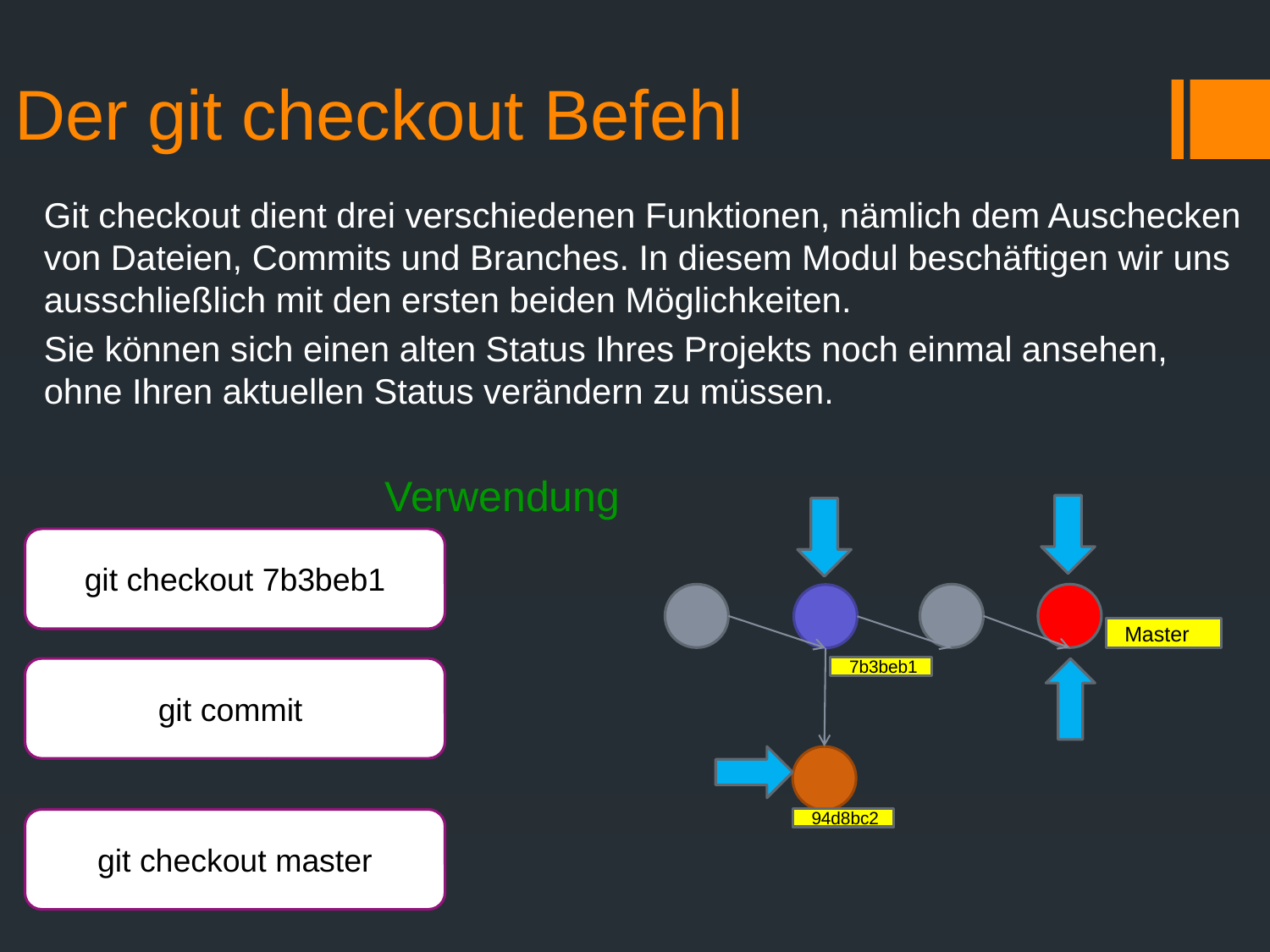

# Der git checkout Befehl
Git checkout dient drei verschiedenen Funktionen, nämlich dem Auschecken von Dateien, Commits und Branches. In diesem Modul beschäftigen wir uns ausschließlich mit den ersten beiden Möglichkeiten.
Sie können sich einen alten Status Ihres Projekts noch einmal ansehen, ohne Ihren aktuellen Status verändern zu müssen.

                                   Verwendung

git checkout 7b3beb1

Master
7b3beb1
git commit

94d8bc2
git checkout master